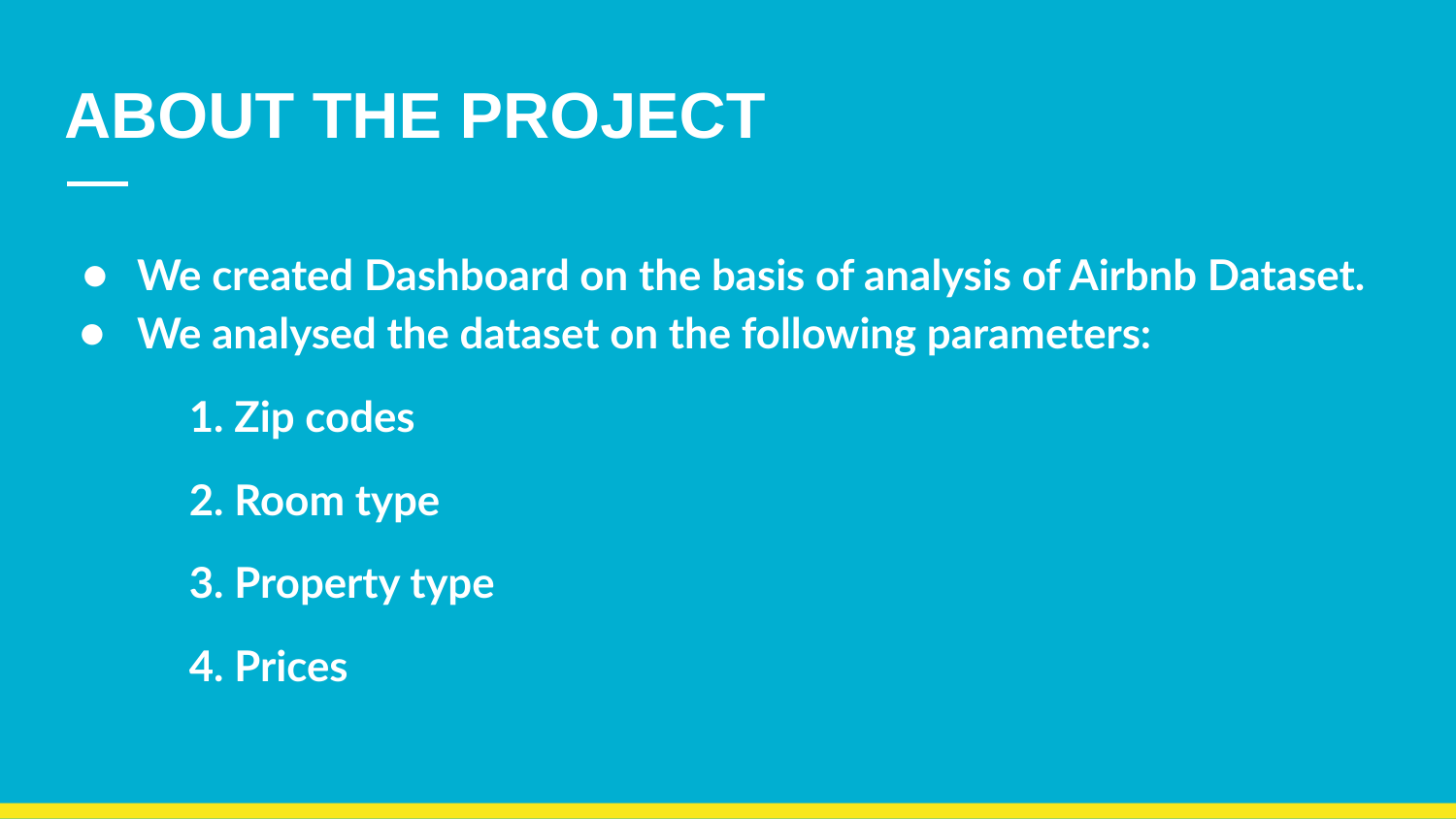

# ABOUT THE PROJECT
We created Dashboard on the basis of analysis of Airbnb Dataset.
We analysed the dataset on the following parameters:
     1. Zip codes
     2. Room type
     3. Property type
     4. Prices